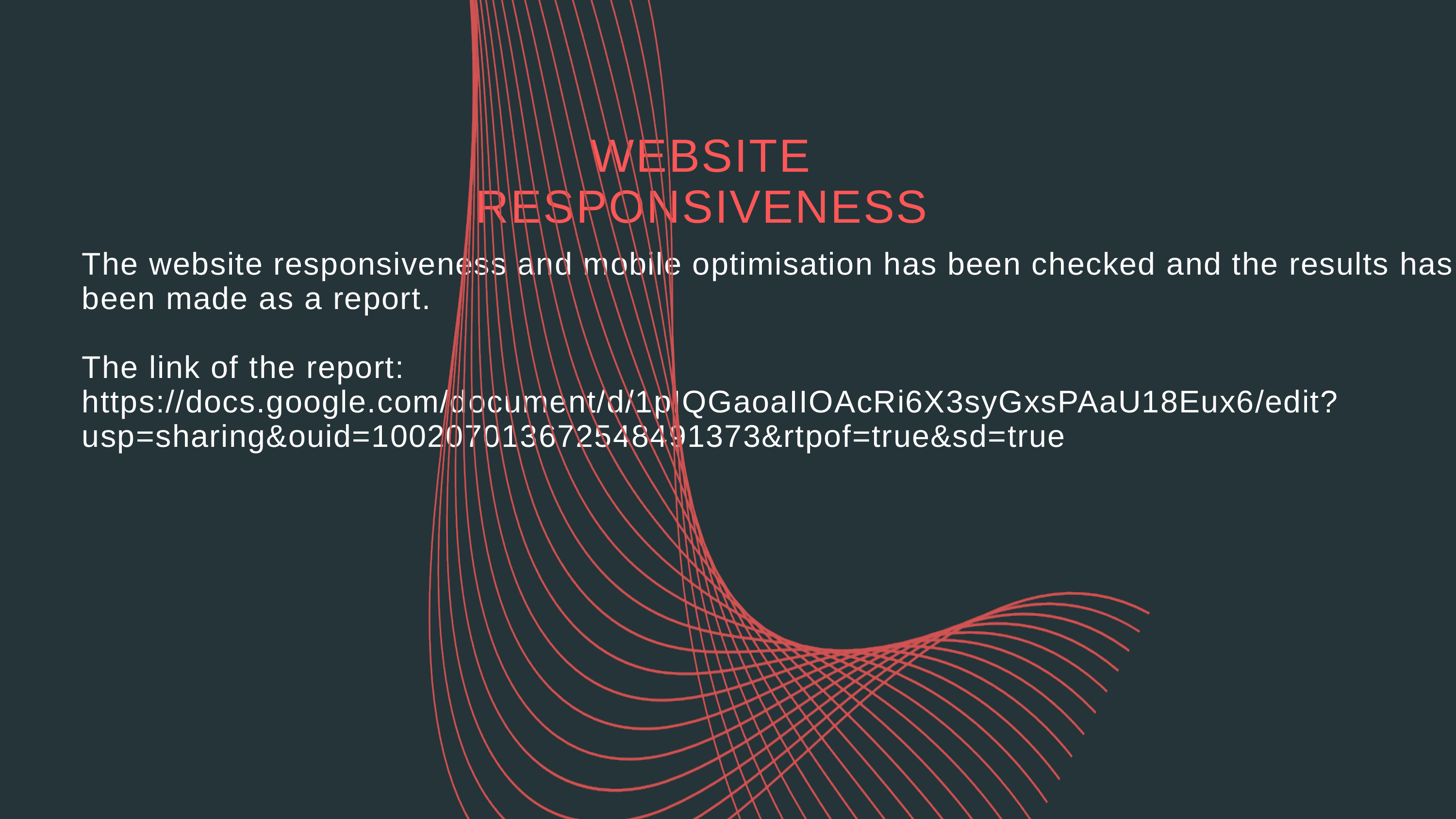

WEBSITE RESPONSIVENESS
The website responsiveness and mobile optimisation has been checked and the results has been made as a report.

The link of the report:
https://docs.google.com/document/d/1pIQGaoaIIOAcRi6X3syGxsPAaU18Eux6/edit?usp=sharing&ouid=100207013672548491373&rtpof=true&sd=true